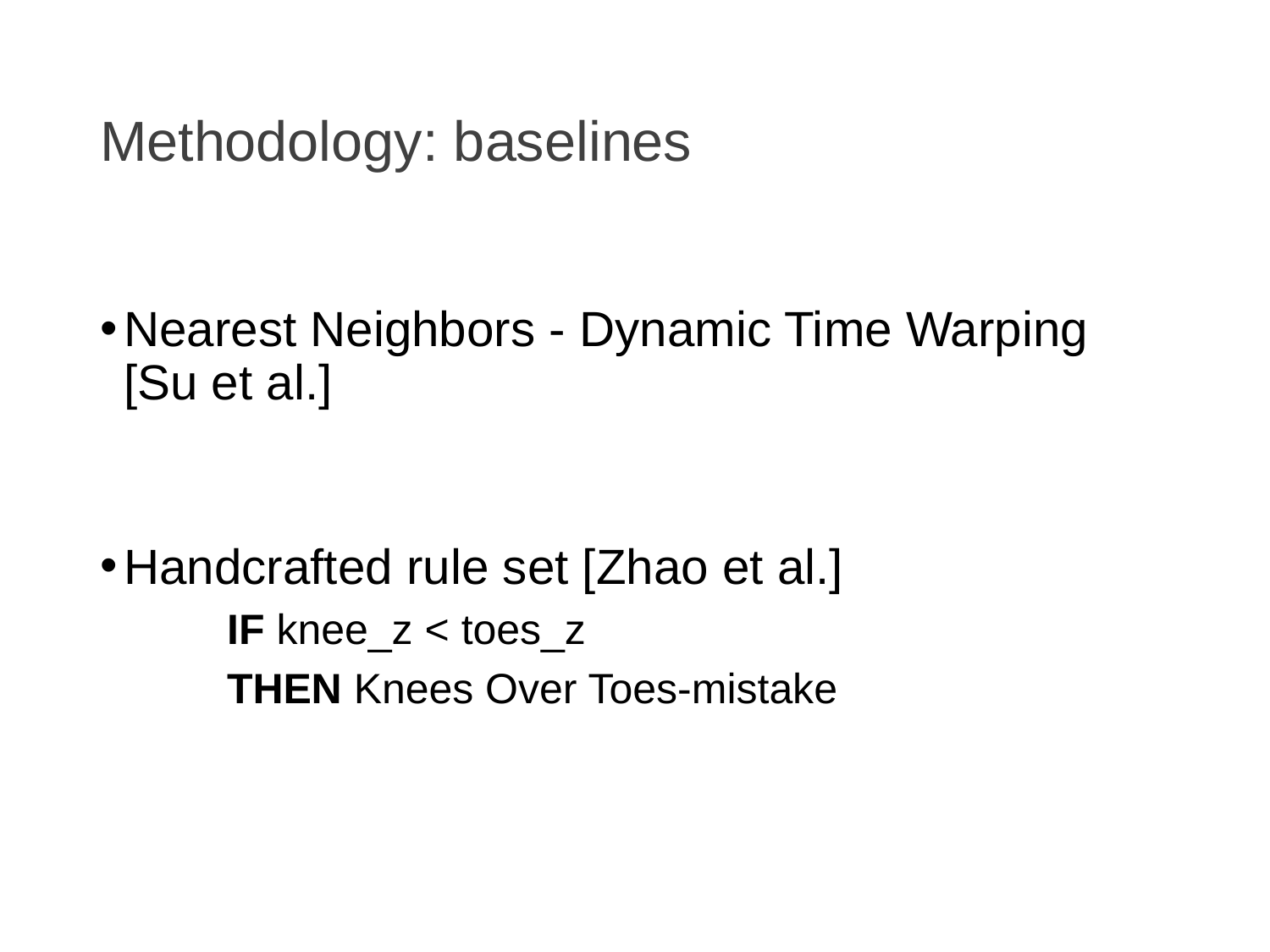

# Methodology: baselines
Nearest Neighbors - Dynamic Time Warping
[Su et al.]

Handcrafted rule set [Zhao et al.]
	IF knee_z < toes_z
	THEN Knees Over Toes-mistake